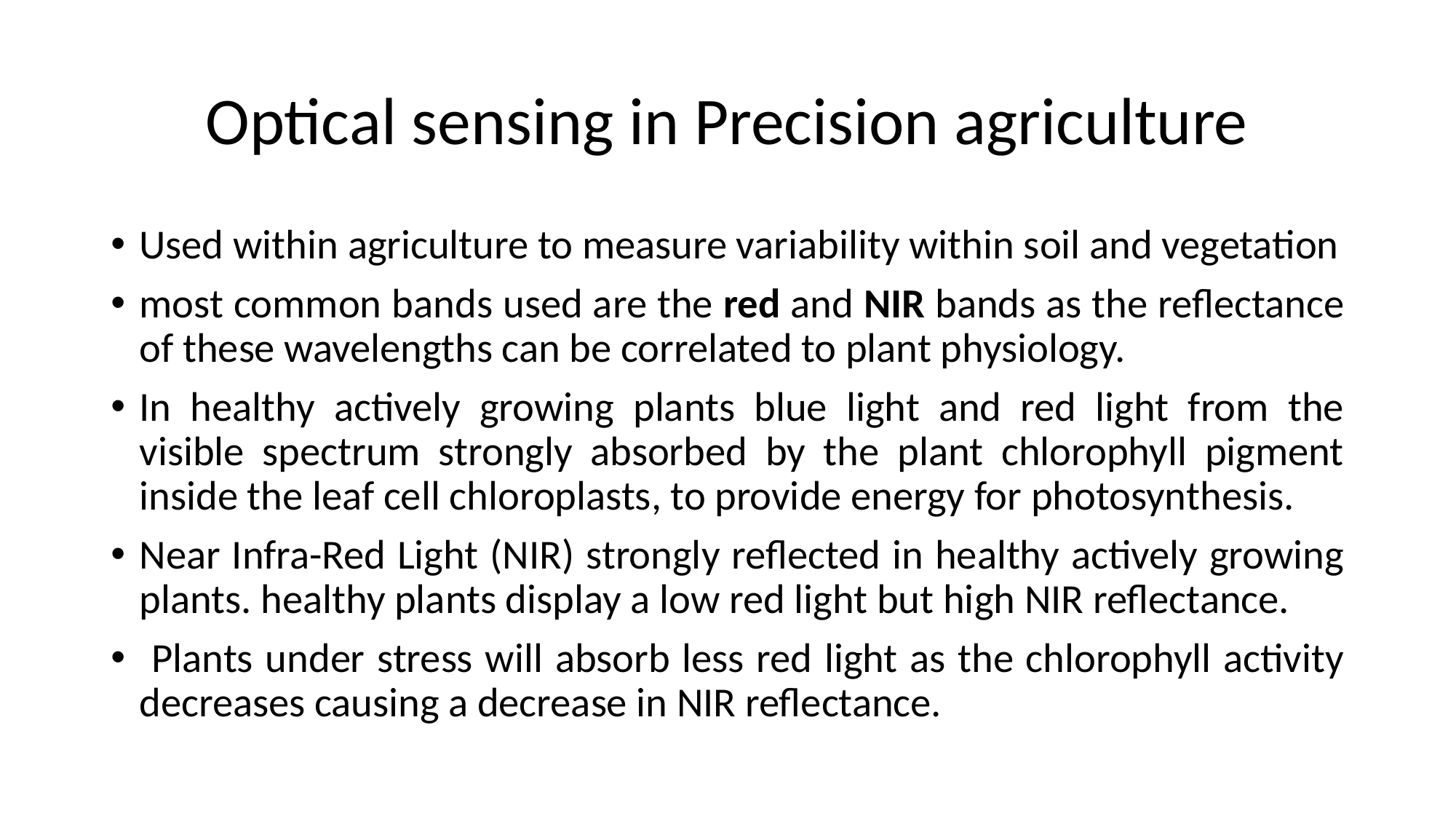

# Optical sensing in Precision agriculture
Used within agriculture to measure variability within soil and vegetation
most common bands used are the red and NIR bands as the reflectance of these wavelengths can be correlated to plant physiology.
In healthy actively growing plants blue light and red light from the visible spectrum strongly absorbed by the plant chlorophyll pigment inside the leaf cell chloroplasts, to provide energy for photosynthesis.
Near Infra-Red Light (NIR) strongly reflected in healthy actively growing plants. healthy plants display a low red light but high NIR reflectance.
 Plants under stress will absorb less red light as the chlorophyll activity decreases causing a decrease in NIR reflectance.